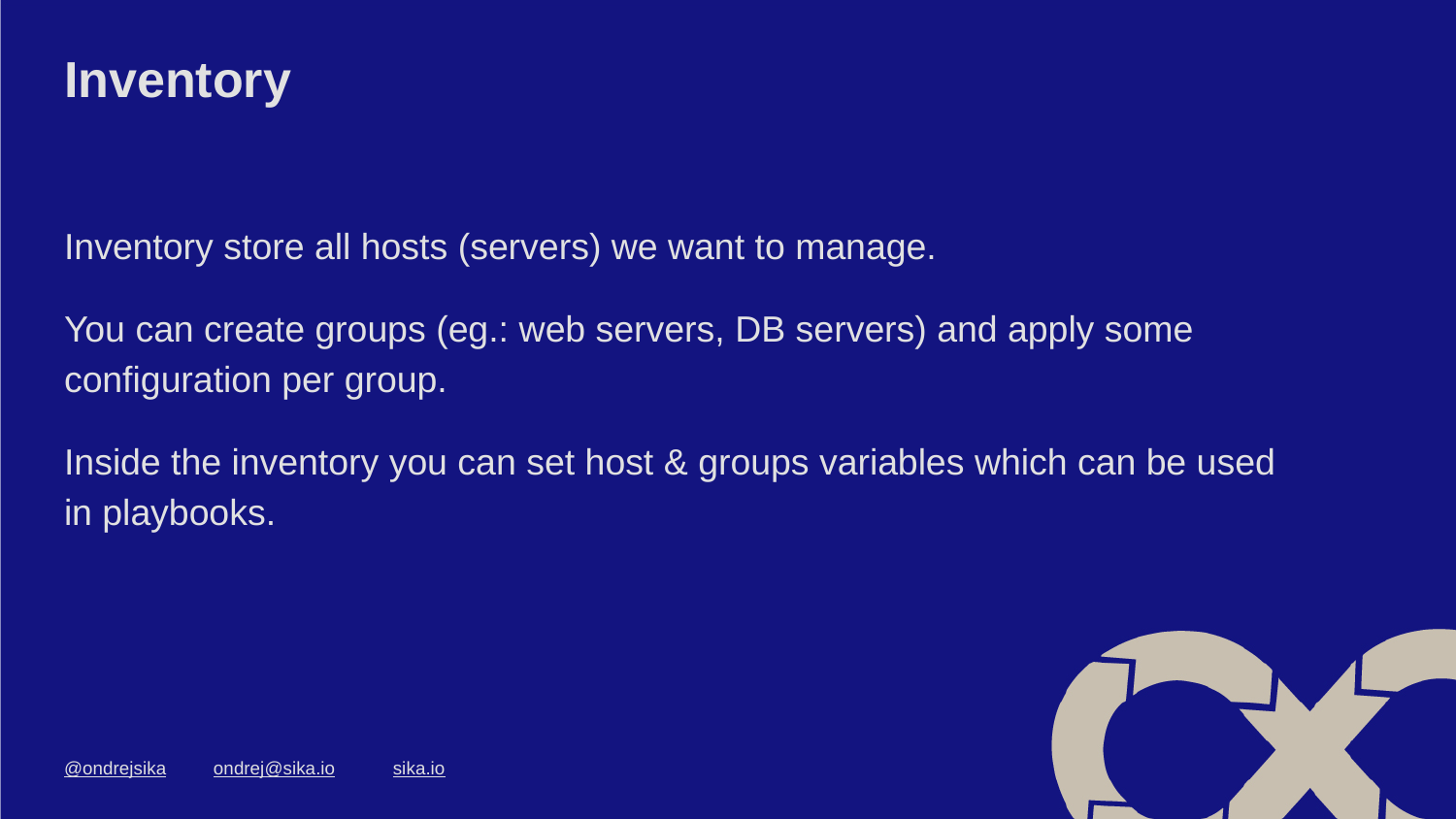

# Inventory
Inventory store all hosts (servers) we want to manage.
You can create groups (eg.: web servers, DB servers) and apply some configuration per group.
Inside the inventory you can set host & groups variables which can be used in playbooks.